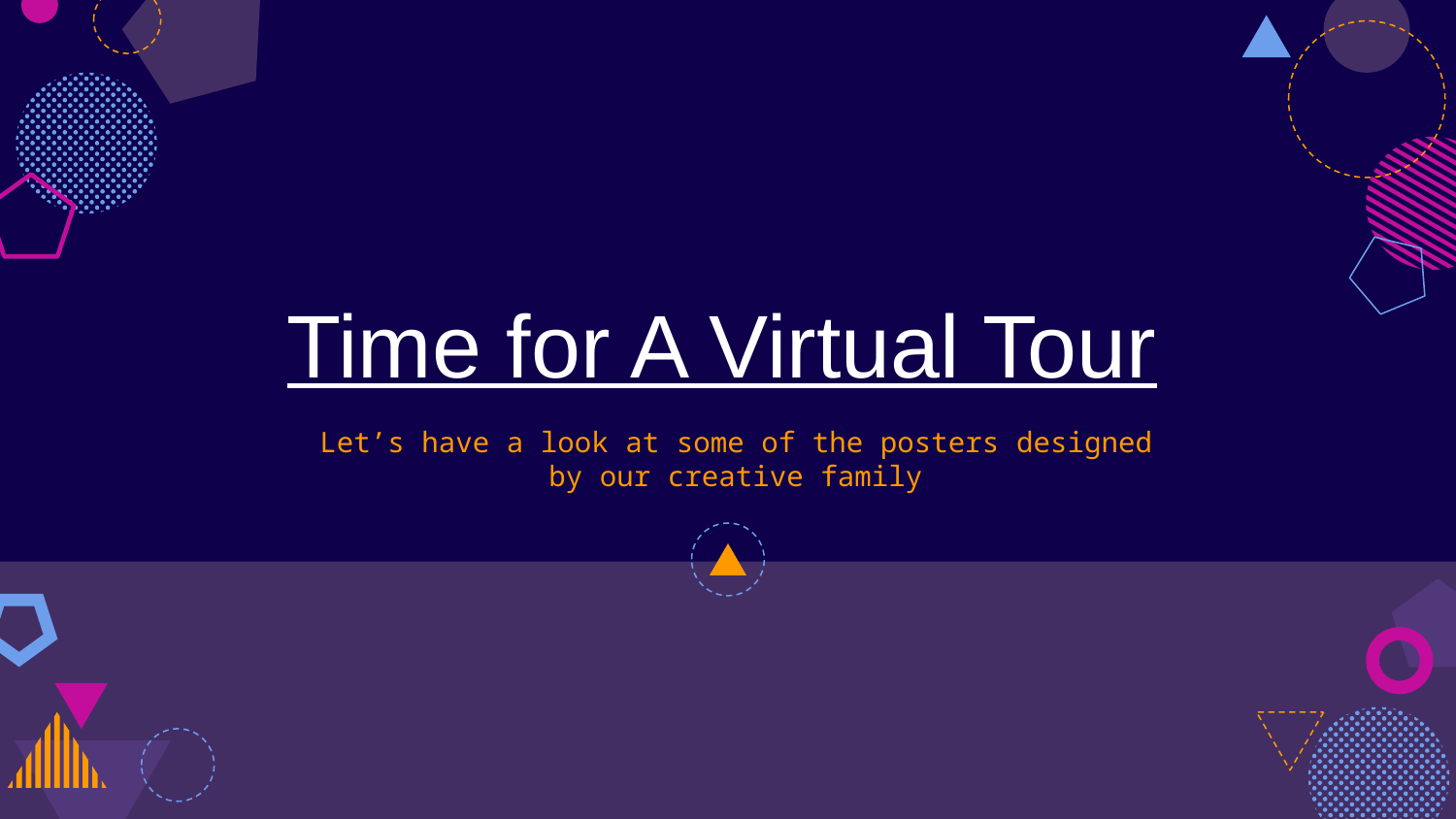

# Time for A Virtual Tour
Let’s have a look at some of the posters designed by our creative family